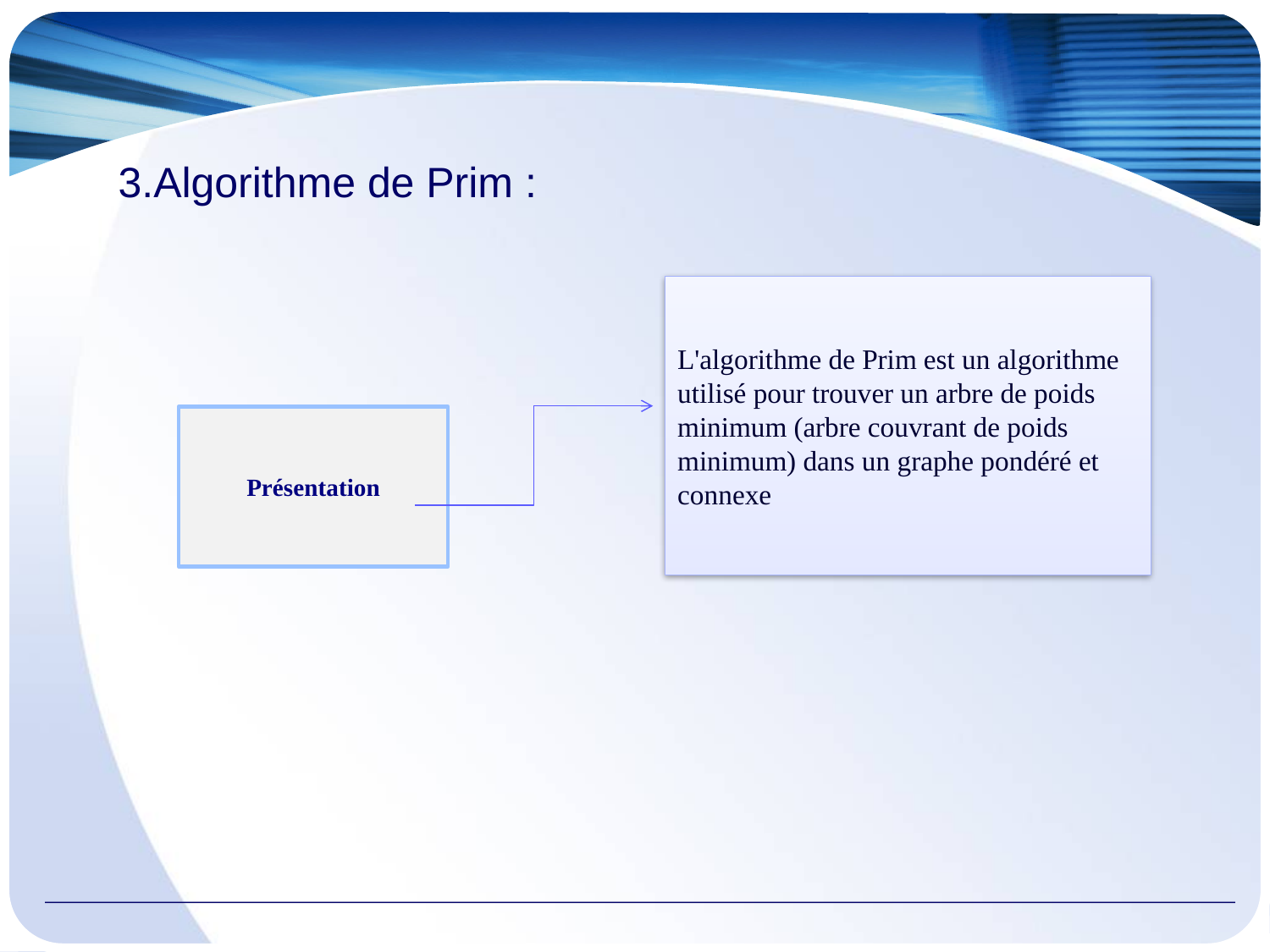

# 3.Algorithme de Prim :
L'algorithme de Prim est un algorithme utilisé pour trouver un arbre de poids minimum (arbre couvrant de poids minimum) dans un graphe pondéré et connexe
Présentation
11